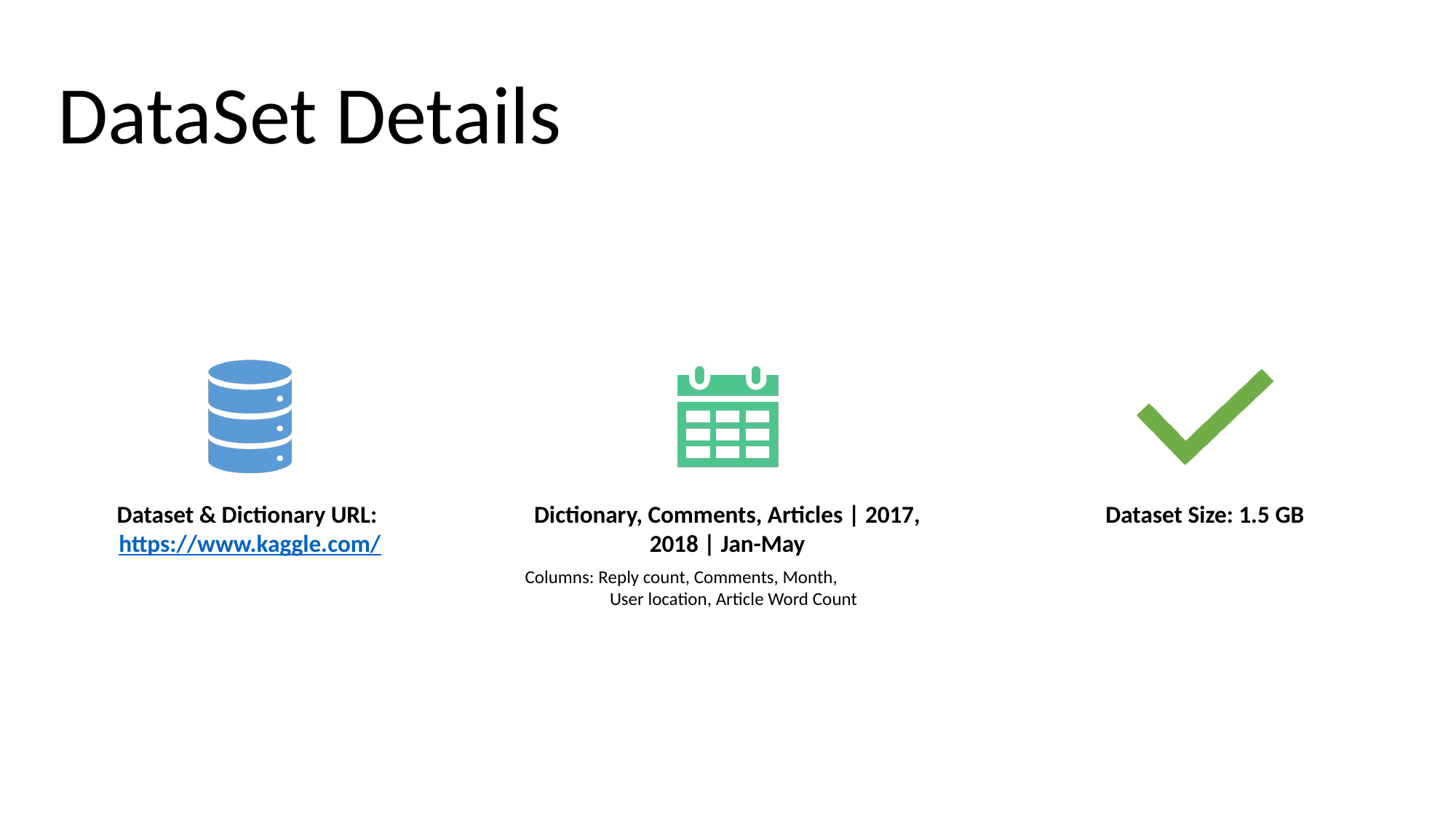

# DataSet Details
Dataset & Dictionary URL: https://www.kaggle.com/
Dictionary, Comments, Articles | 2017, 2018 | Jan-May
Columns: Reply count, Comments, Month,                          User location, Article Word Count
Dataset Size: 1.5 GB